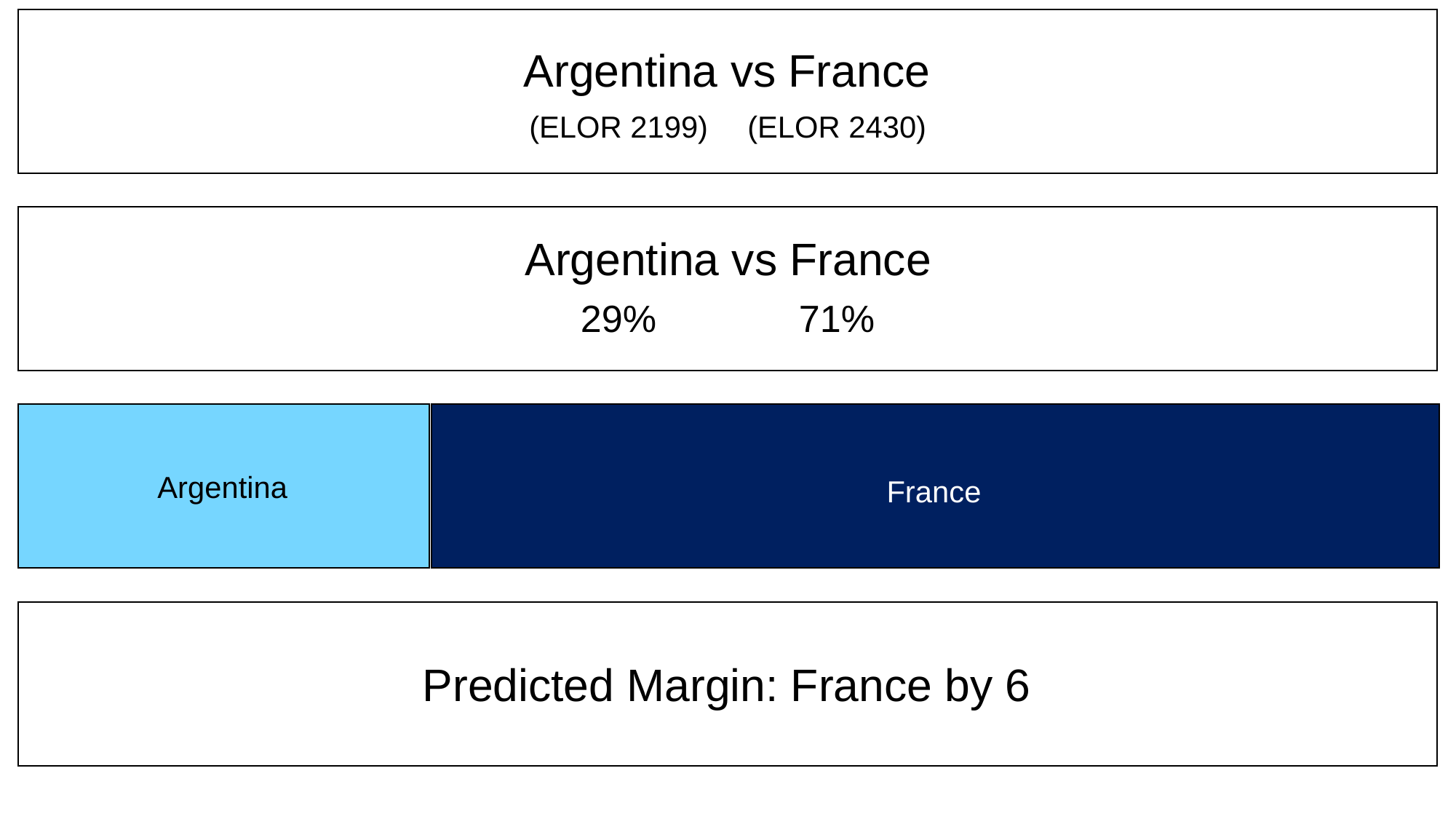

Argentina vs France
(ELOR 2199)	(ELOR 2430)

Argentina vs France
29%		71%

Argentina
France

Predicted Margin: France by 6